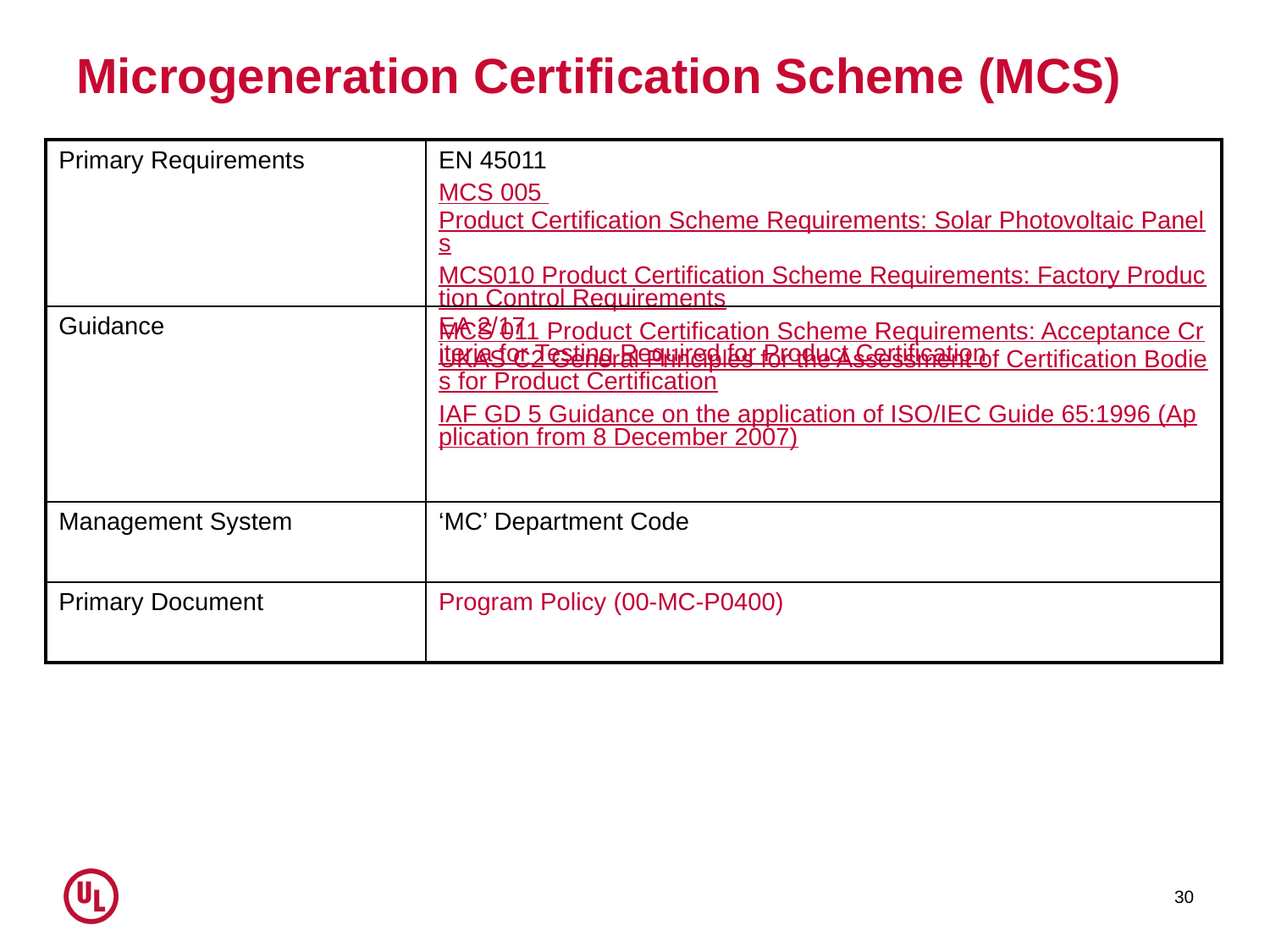

# Microgeneration Certification Scheme (MCS)
| Primary Requirements | EN 45011 MCS 005 Product Certification Scheme Requirements: Solar Photovoltaic Panels MCS010 Product Certification Scheme Requirements: Factory Production Control Requirements MCS 011 Product Certification Scheme Requirements: Acceptance Criteria for Testing Required for Product Certification |
| --- | --- |
| Guidance | EA 2/17 UKAS C2 General Principles for the Assessment of Certification Bodies for Product Certification IAF GD 5 Guidance on the application of ISO/IEC Guide 65:1996 (Application from 8 December 2007) |
| Management System | ‘MC’ Department Code |
| Primary Document | Program Policy (00-MC-P0400) |
30